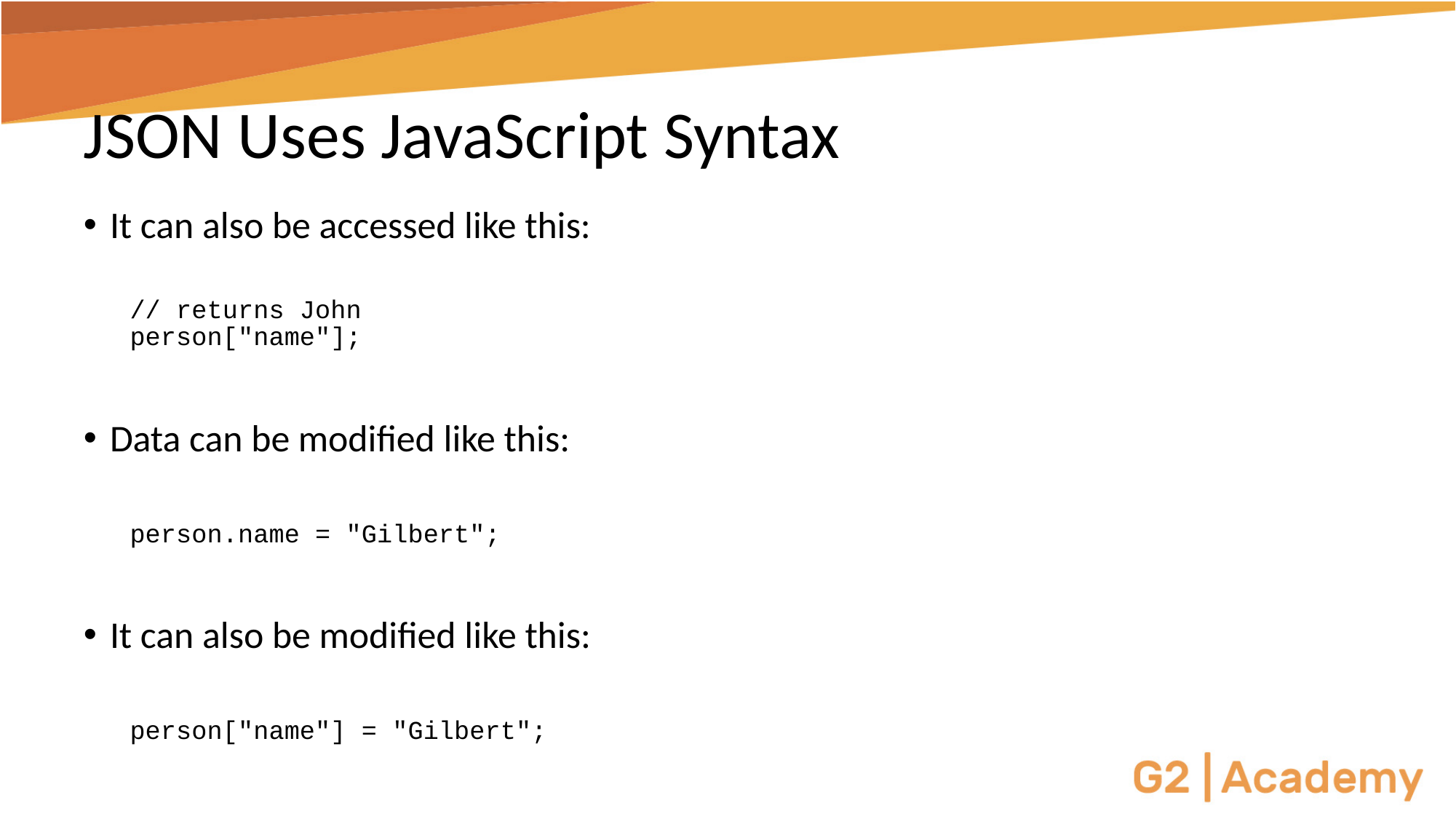

# JSON Uses JavaScript Syntax
It can also be accessed like this:

// returns John
person["name"];

Data can be modified like this:

person.name = "Gilbert";

It can also be modified like this:

person["name"] = "Gilbert";